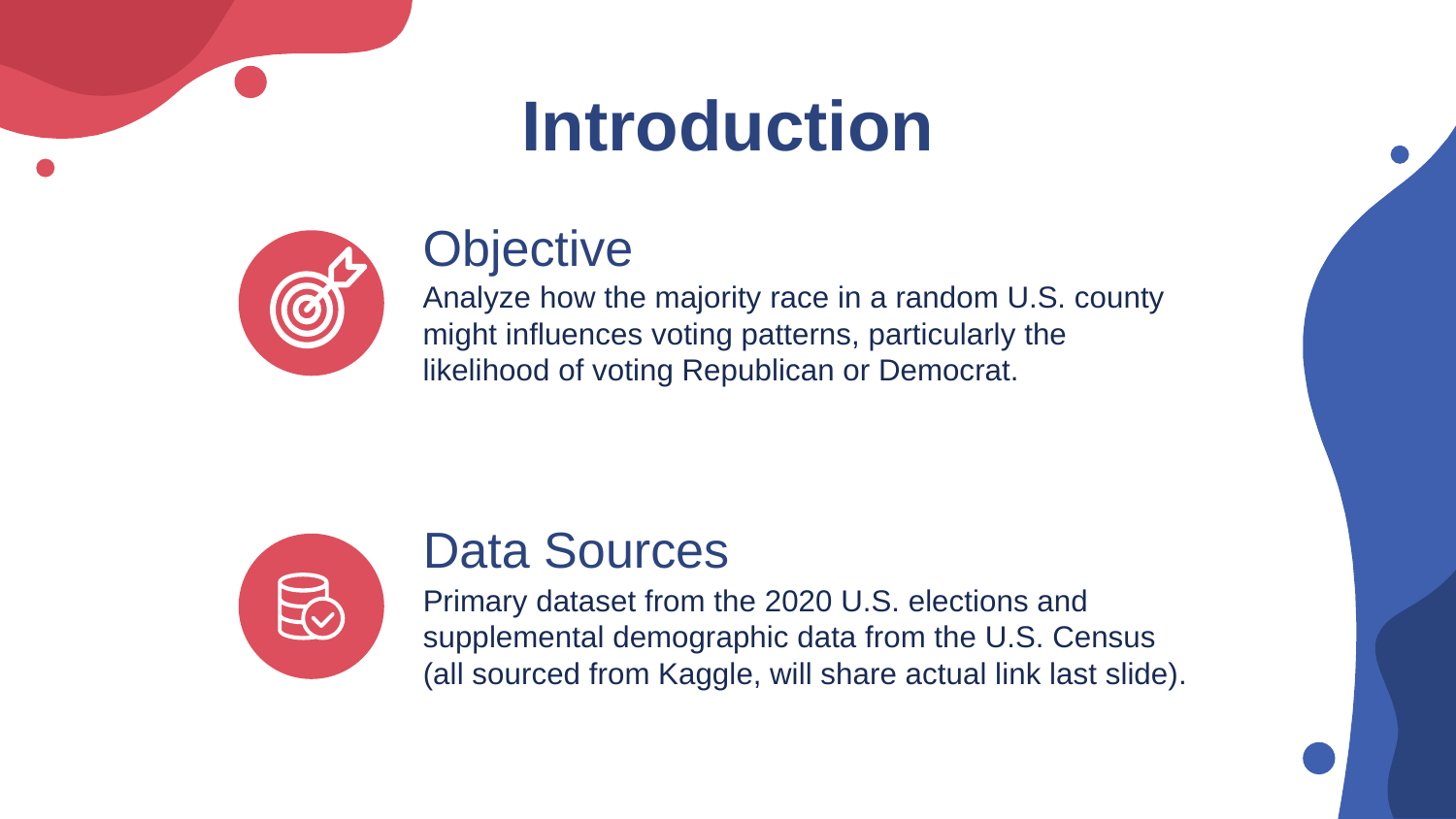

Introduction

# Objective

Analyze how the majority race in a random U.S. county might influences voting patterns, particularly the likelihood of voting Republican or Democrat.
Data Sources

Primary dataset from the 2020 U.S. elections and supplemental demographic data from the U.S. Census (all sourced from Kaggle, will share actual link last slide).